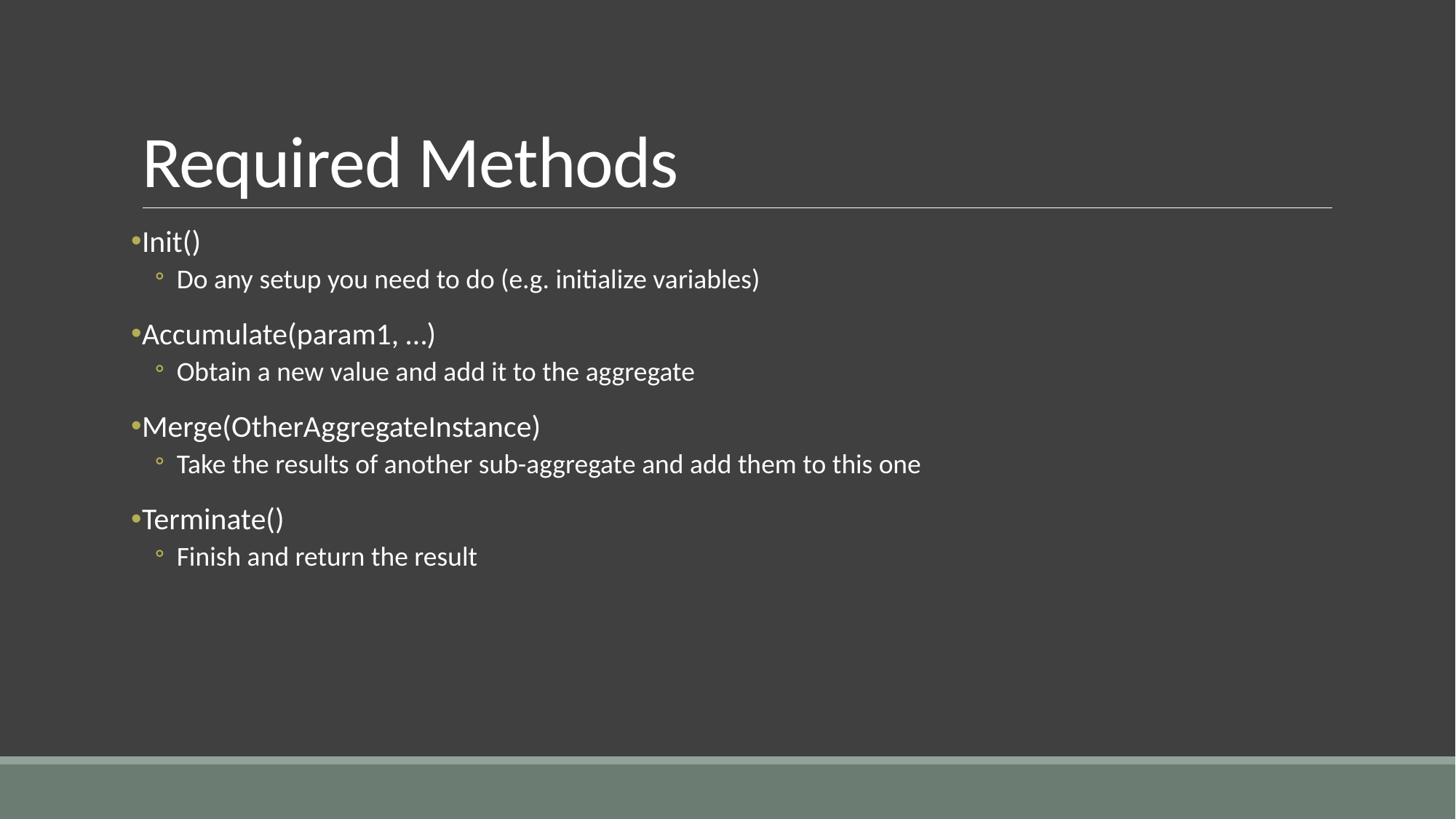

# Required Methods
Init()
Do any setup you need to do (e.g. initialize variables)
Accumulate(param1, …)
Obtain a new value and add it to the aggregate
Merge(OtherAggregateInstance)
Take the results of another sub-aggregate and add them to this one
Terminate()
Finish and return the result